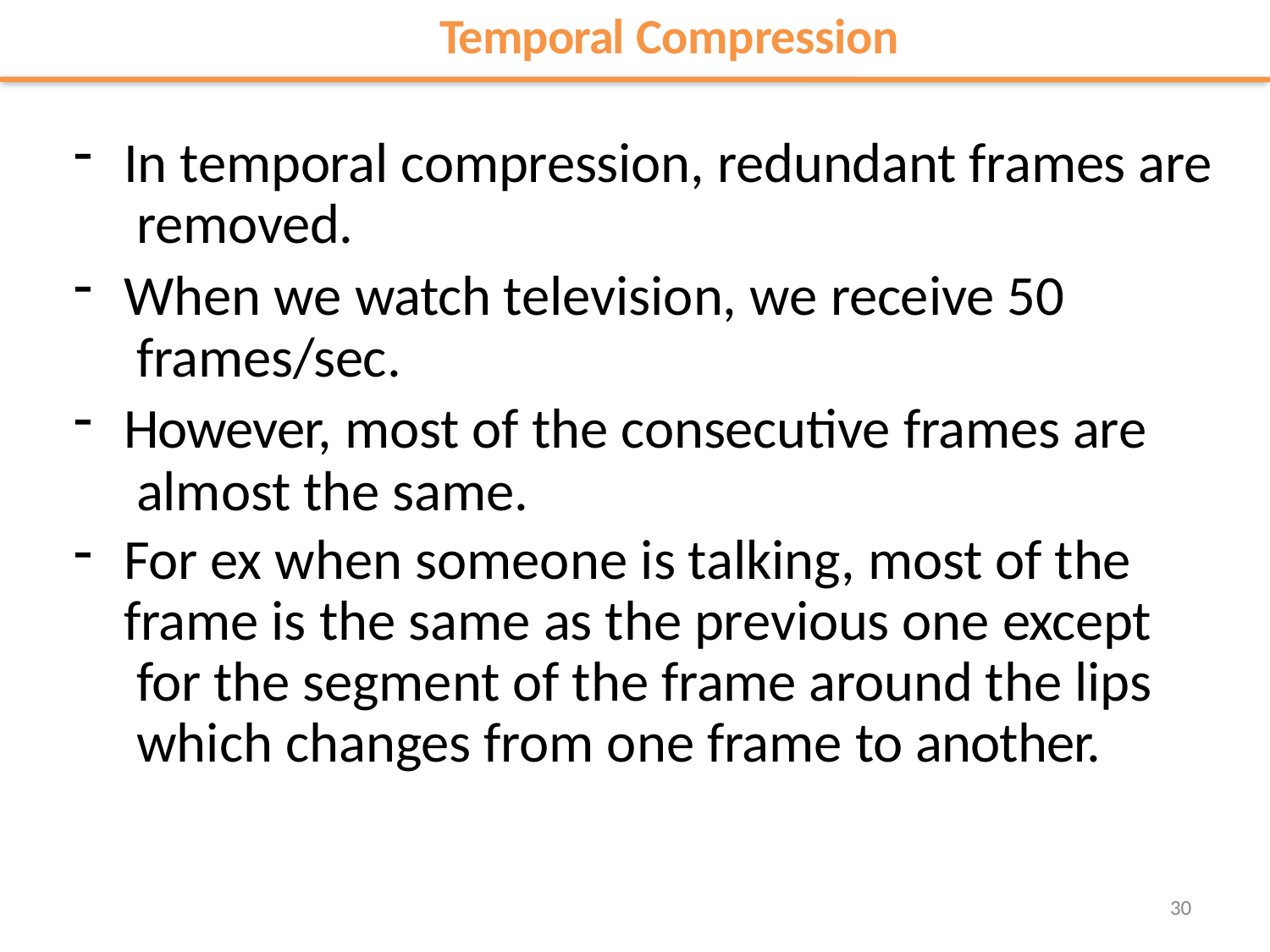

# Temporal Compression
In temporal compression, redundant frames are  removed.
When we watch television, we receive 50  frames/sec.
However, most of the consecutive frames are  almost the same.
For ex when someone is talking, most of the  frame is the same as the previous one except  for the segment of the frame around the lips  which changes from one frame to another.
30